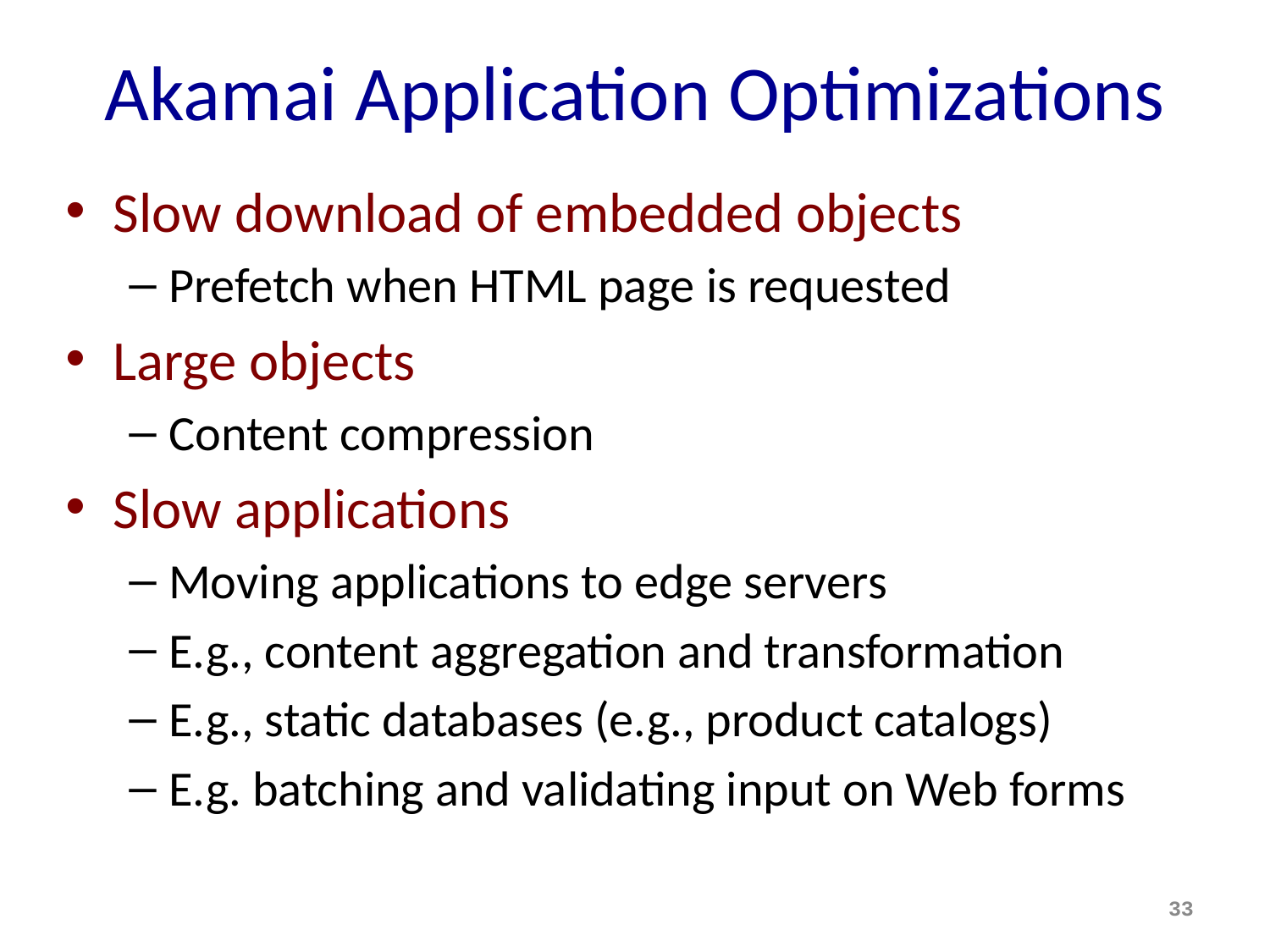

# Akamai Application Optimizations
Slow download of embedded objects
Prefetch when HTML page is requested
Large objects
Content compression
Slow applications
Moving applications to edge servers
E.g., content aggregation and transformation
E.g., static databases (e.g., product catalogs)
E.g. batching and validating input on Web forms

33